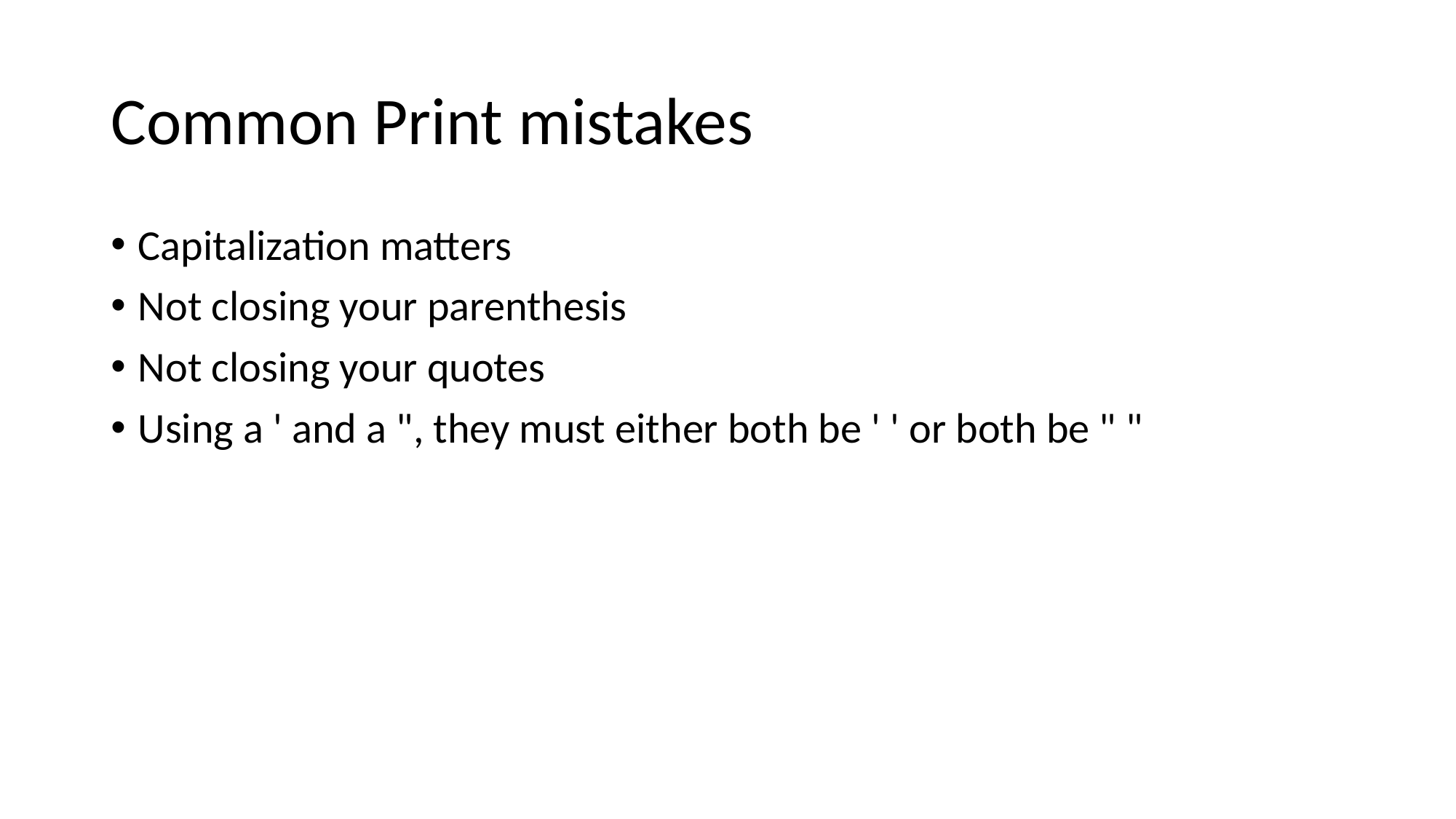

# Common Print mistakes
Capitalization matters
Not closing your parenthesis
Not closing your quotes
Using a ' and a ", they must either both be ' ' or both be " "